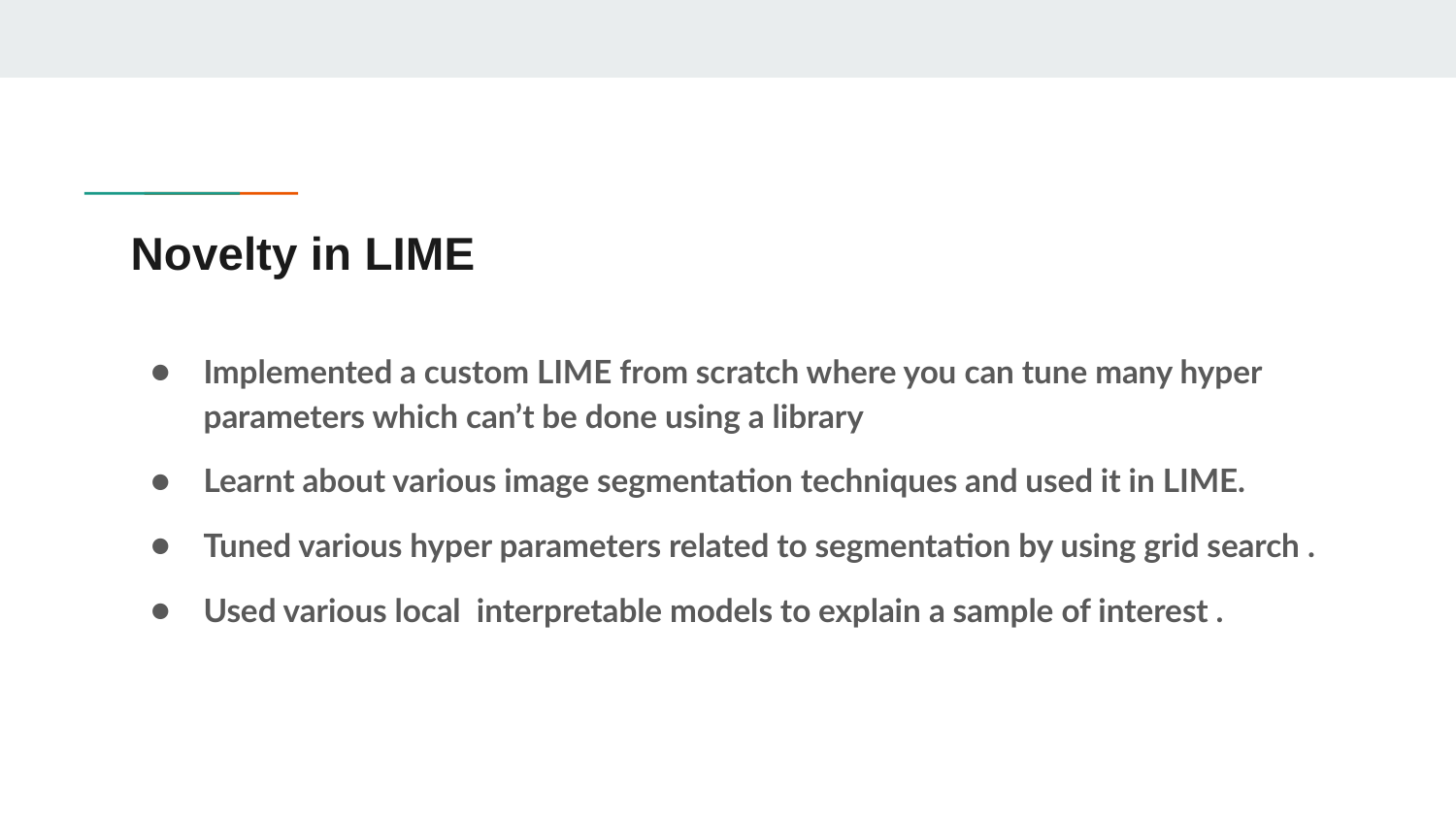

# Novelty in LIME
Implemented a custom LIME from scratch where you can tune many hyper parameters which can’t be done using a library
Learnt about various image segmentation techniques and used it in LIME.
Tuned various hyper parameters related to segmentation by using grid search .
Used various local  interpretable models to explain a sample of interest .